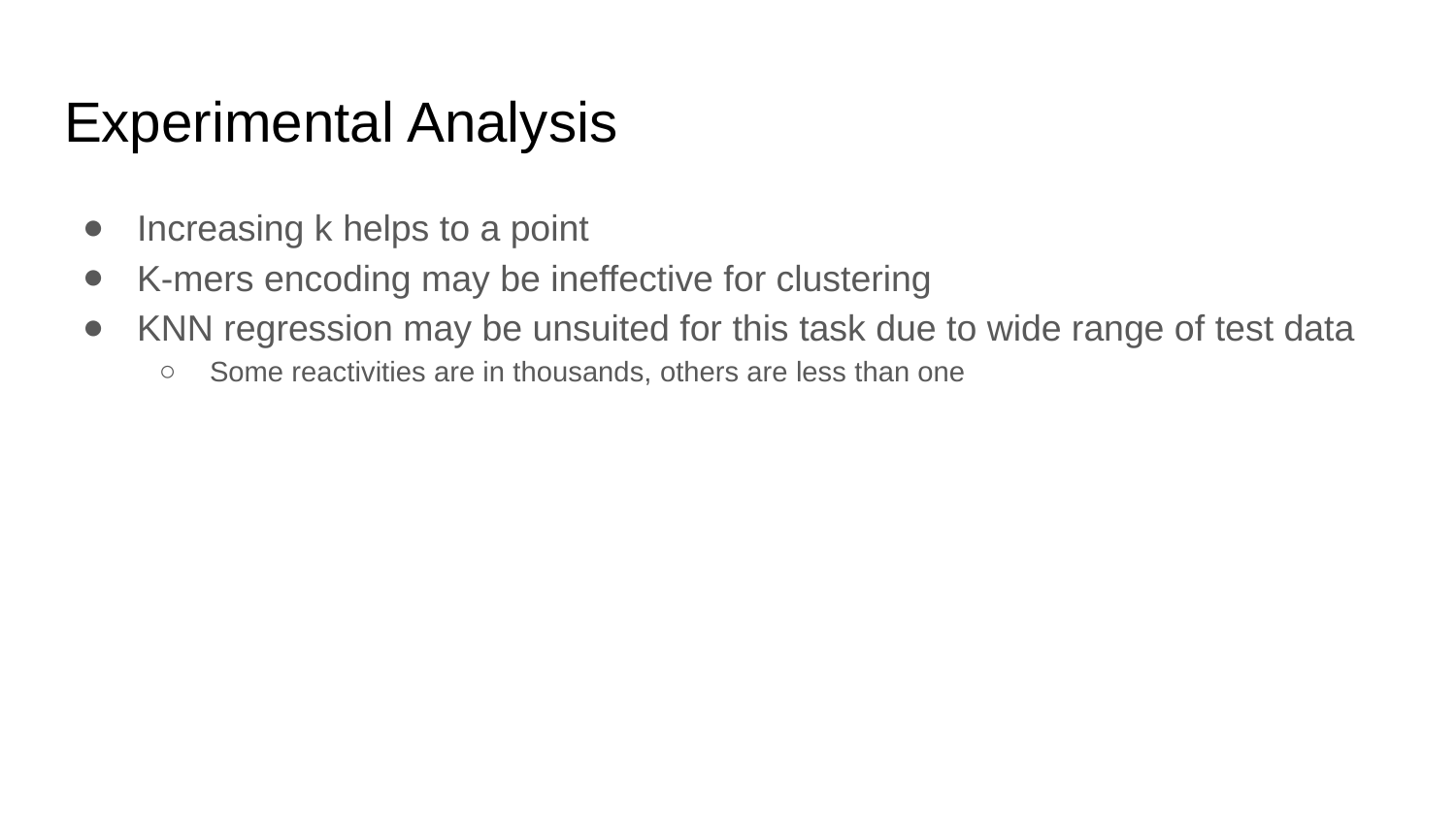

# Experimental Analysis
Increasing k helps to a point
K-mers encoding may be ineffective for clustering
KNN regression may be unsuited for this task due to wide range of test data
Some reactivities are in thousands, others are less than one